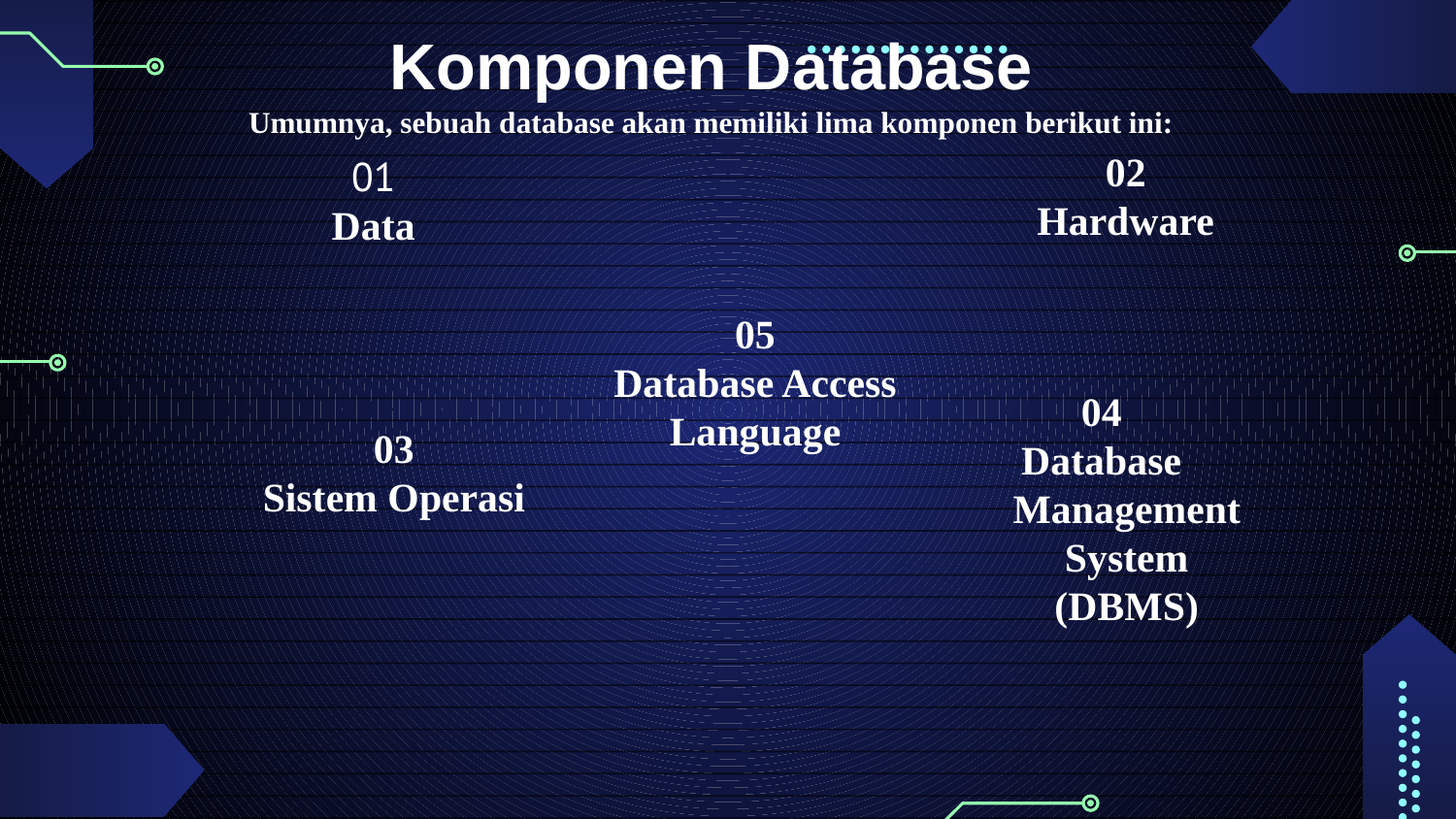

Komponen Database
Umumnya, sebuah database akan memiliki lima komponen berikut ini:
02
Hardware

01
Data

05
Database Access Language
03
Sistem Operasi

04
Database Management System (DBMS)